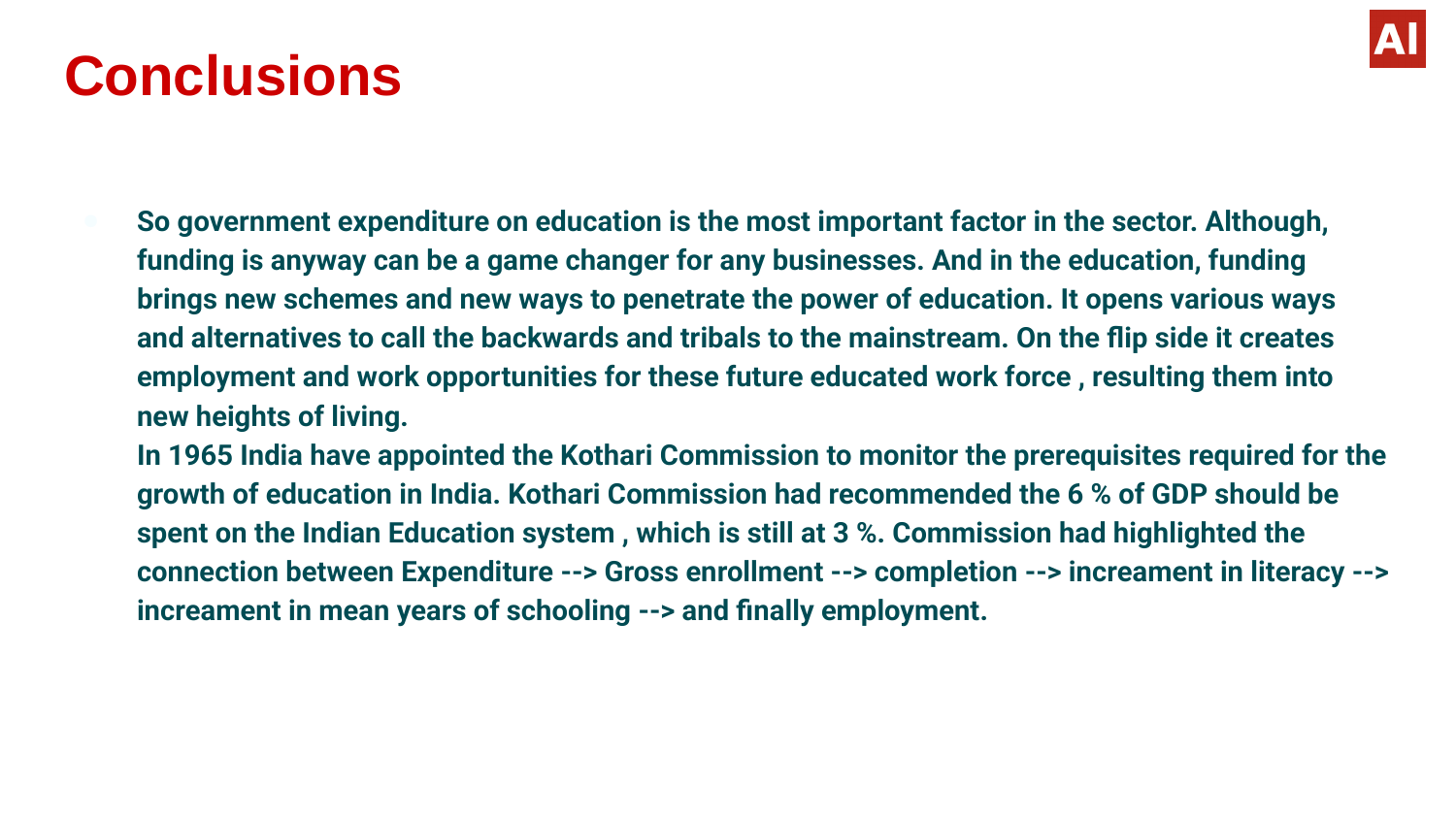

# Conclusions
So government expenditure on education is the most important factor in the sector. Although, funding is anyway can be a game changer for any businesses. And in the education, funding brings new schemes and new ways to penetrate the power of education. It opens various ways and alternatives to call the backwards and tribals to the mainstream. On the flip side it creates employment and work opportunities for these future educated work force , resulting them into new heights of living.
In 1965 India have appointed the Kothari Commission to monitor the prerequisites required for the growth of education in India. Kothari Commission had recommended the 6 % of GDP should be spent on the Indian Education system , which is still at 3 %. Commission had highlighted the connection between Expenditure --> Gross enrollment --> completion --> increament in literacy --> increament in mean years of schooling --> and finally employment.